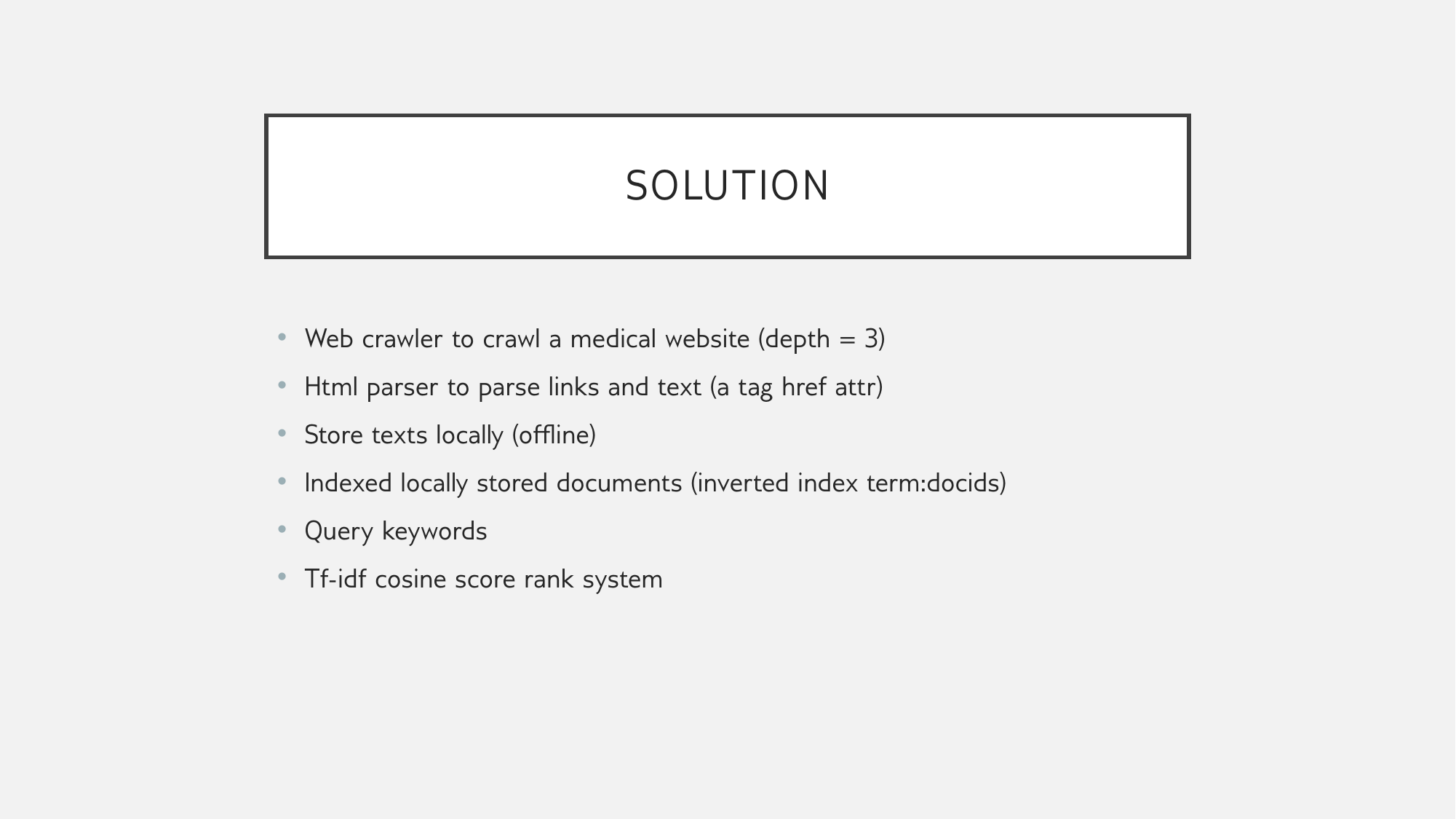

# Solution
Web crawler to crawl a medical website (depth = 3)
Html parser to parse links and text (a tag href attr)
Store texts locally (offline)
Indexed locally stored documents (inverted index term:docids)
Query keywords
Tf-idf cosine score rank system